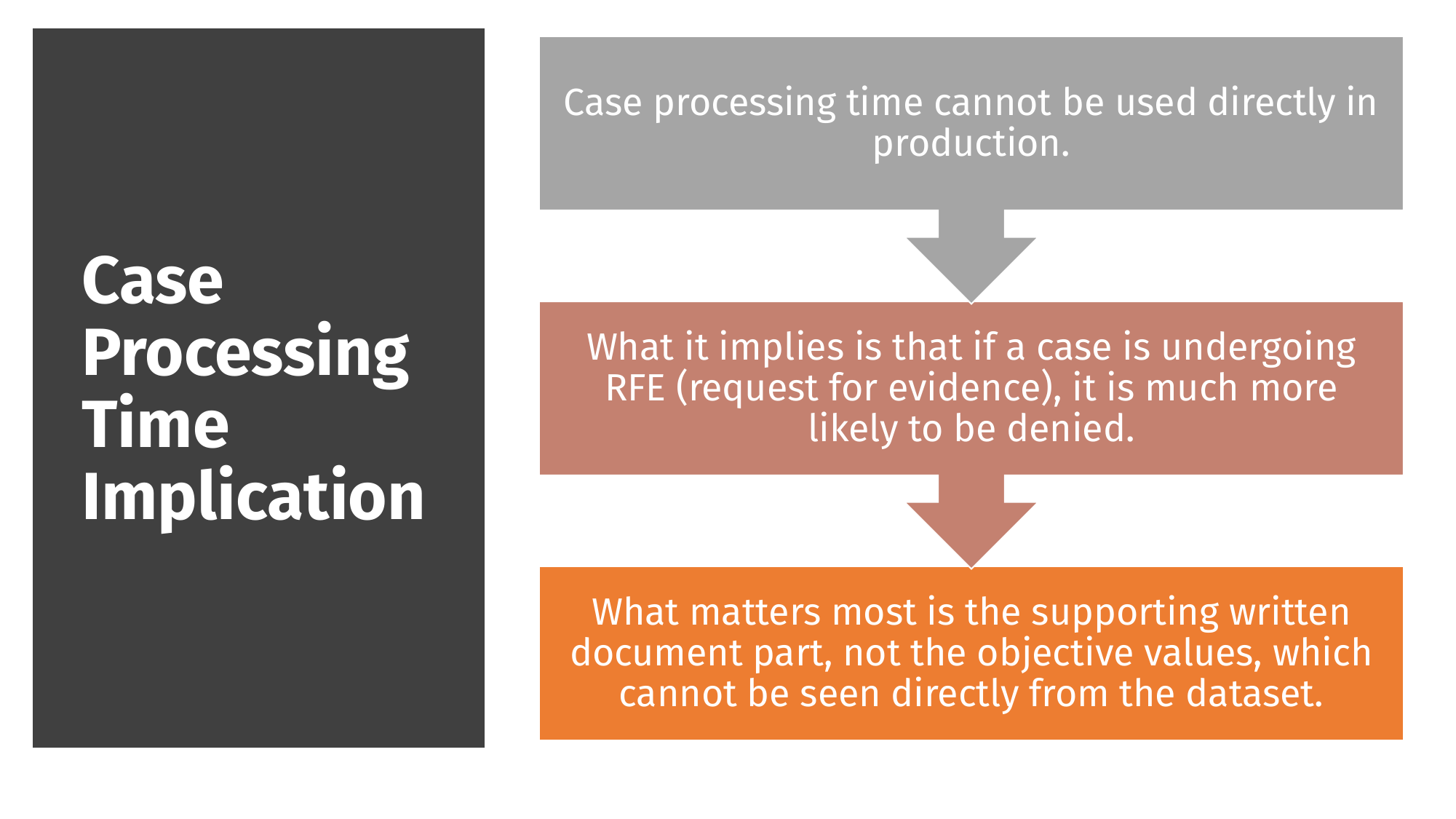

What matters most is the supporting written document part, not the objective values, which cannot be seen directly from the dataset.
What it implies is that if a case is undergoing RFE (request for evidence), it is much more likely to be denied.
Case processing time cannot be used directly in production.
# Case Processing Time Implication